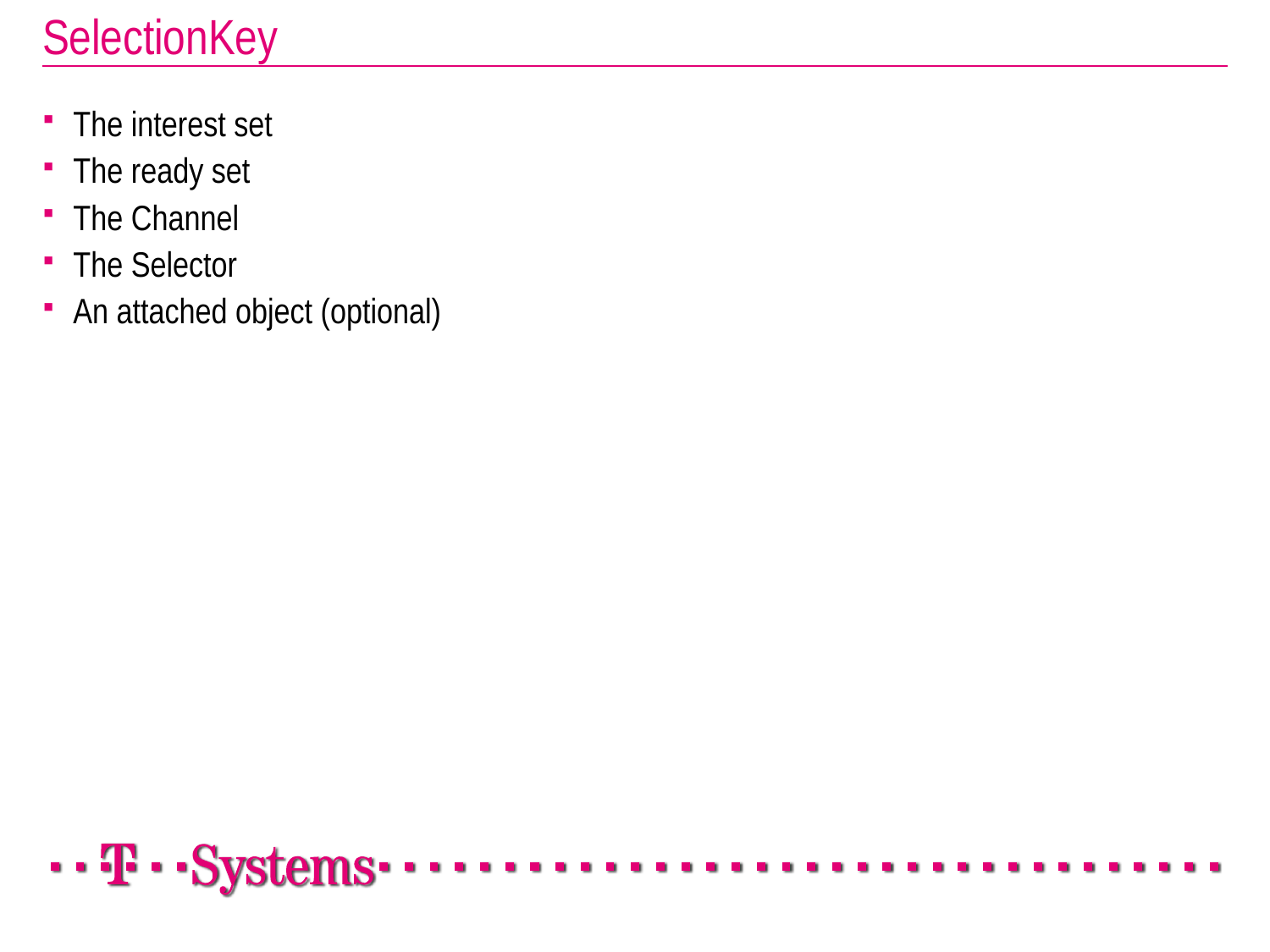

# SelectionKey
The interest set
The ready set
The Channel
The Selector
An attached object (optional)